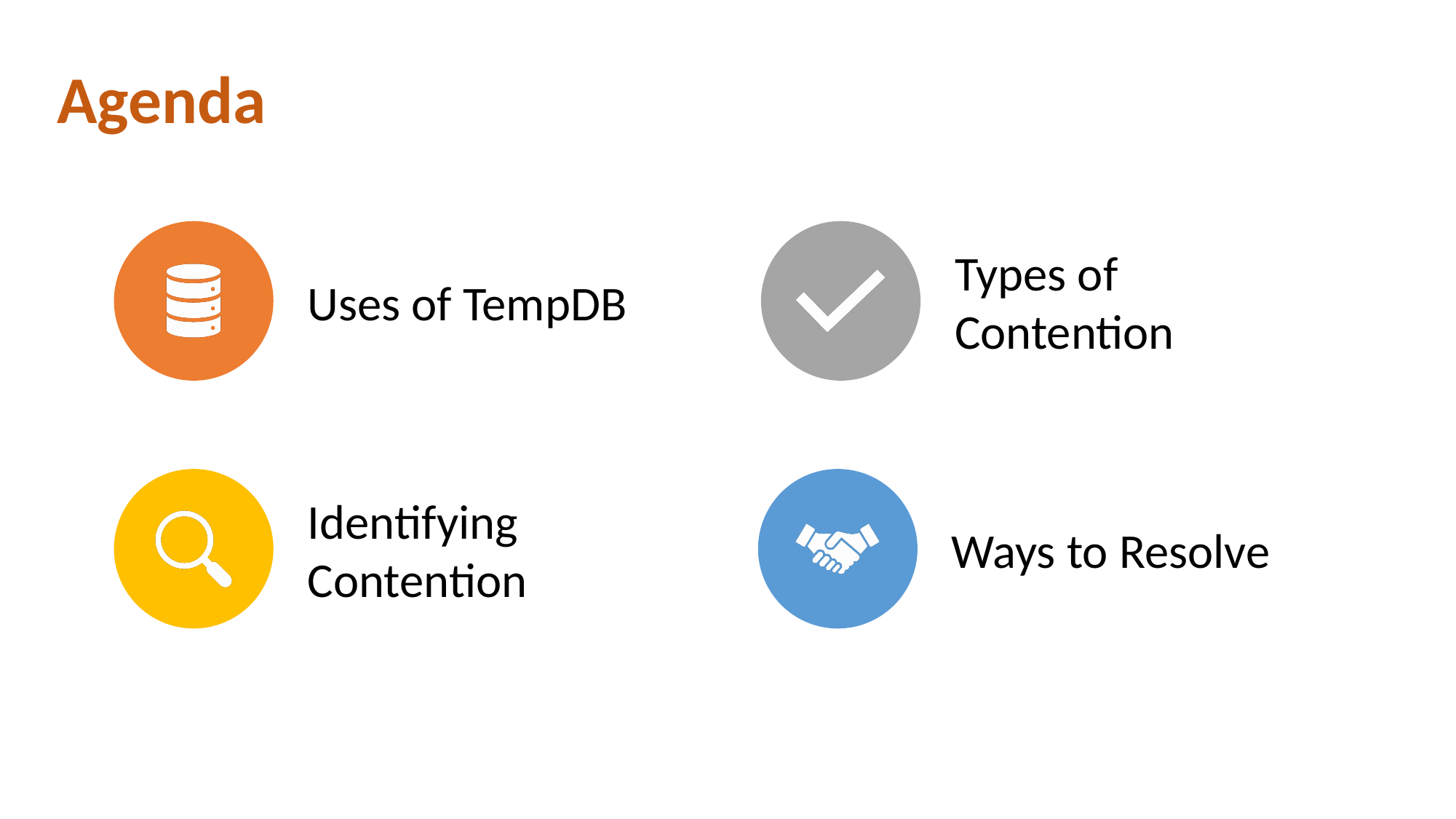

# Agenda
Uses of TempDB
Types of Contention
Identifying Contention
Ways to Resolve